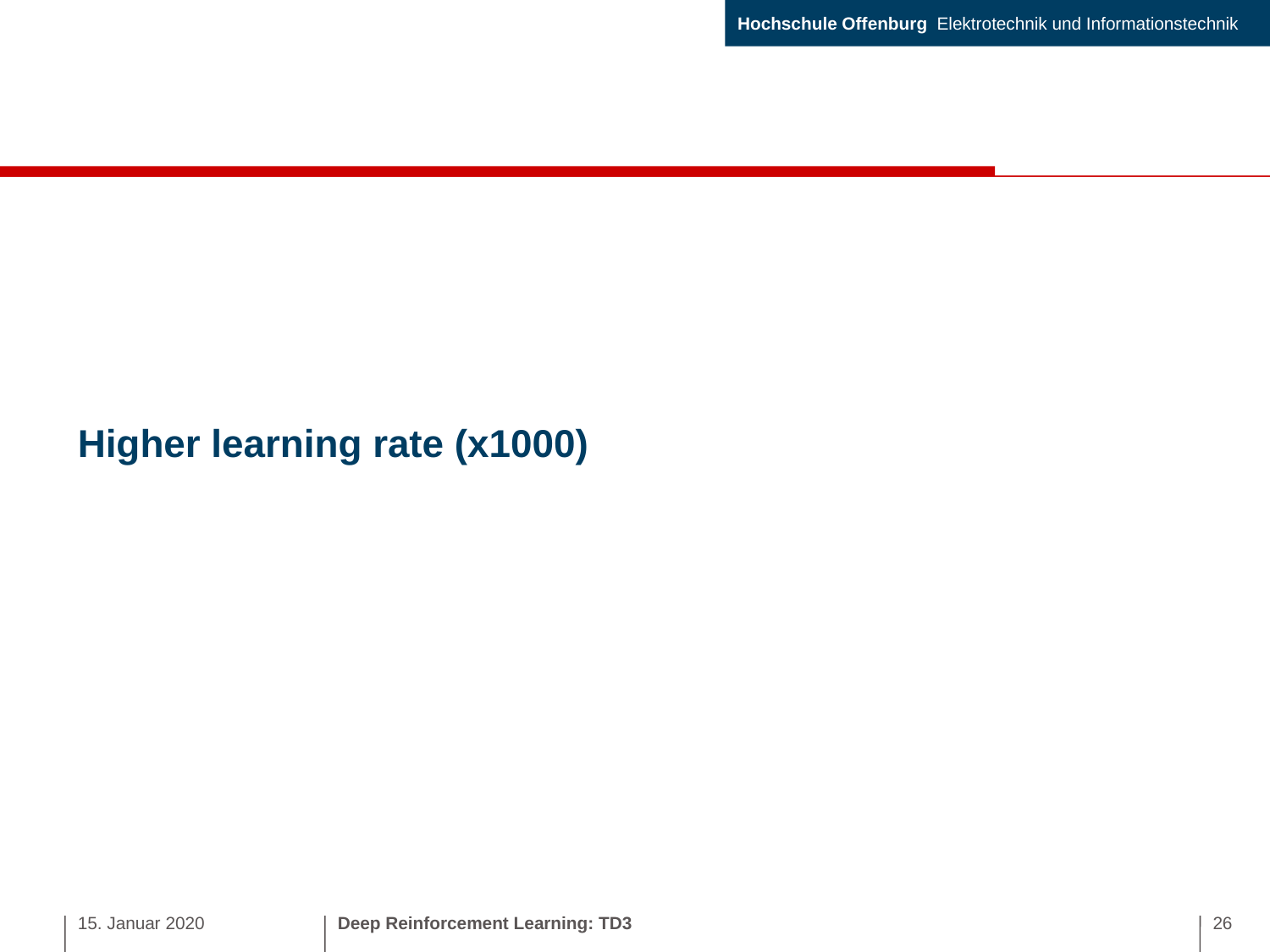

# Higher learning rate (x1000)
15. Januar 2020
Deep Reinforcement Learning: TD3
26